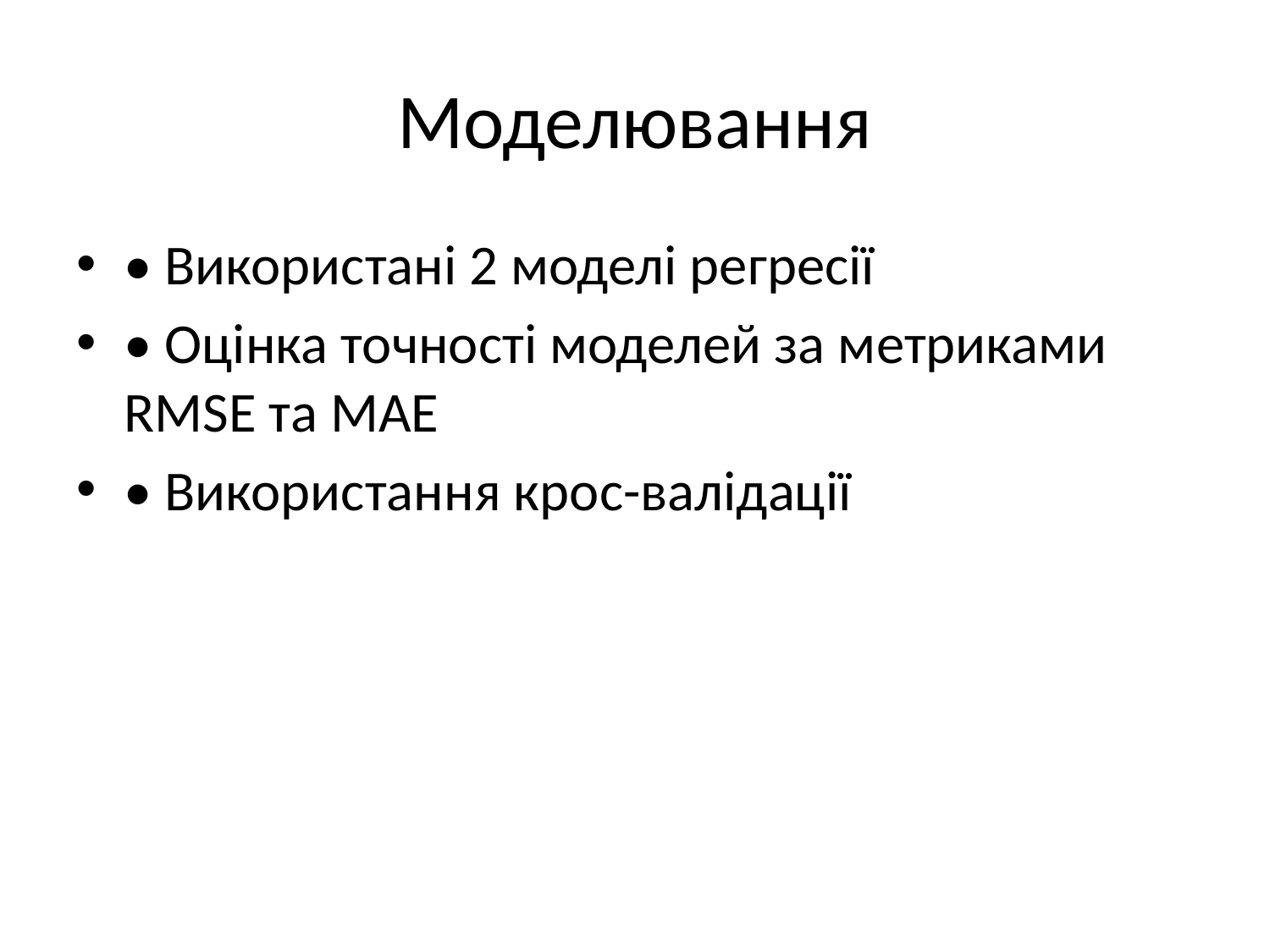

# Моделювання
• Використані 2 моделі регресії
• Оцінка точності моделей за метриками RMSE та MAE
• Використання крос-валідації